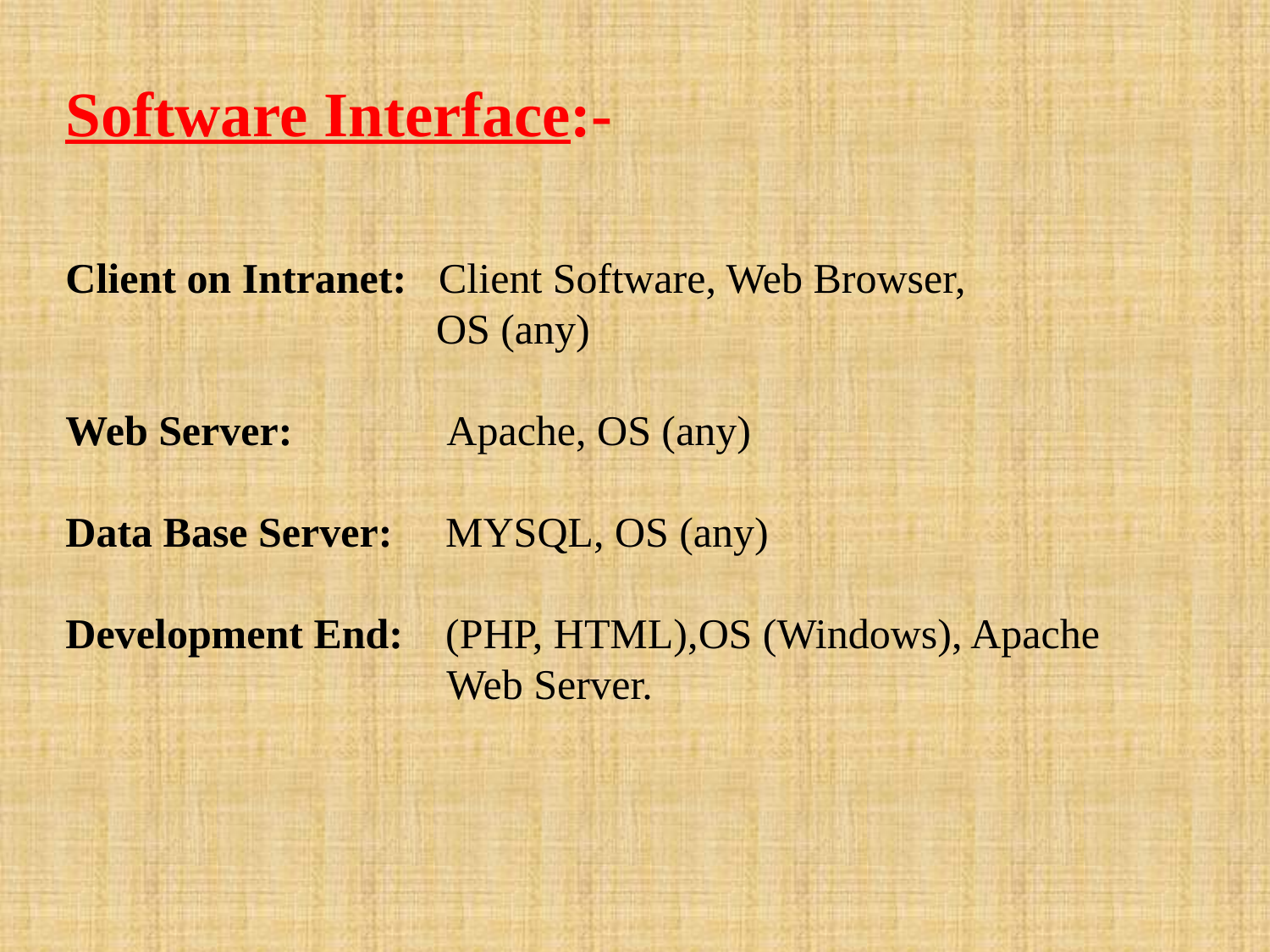

Software Interface:-

Client on Intranet:   Client Software, Web Browser, 				           OS (any)

Web Server: 	   	Apache, OS (any)

Data Base Server:     MYSQL, OS (any)

Development End:    (PHP, HTML),OS (Windows), Apache 			   	Web Server.